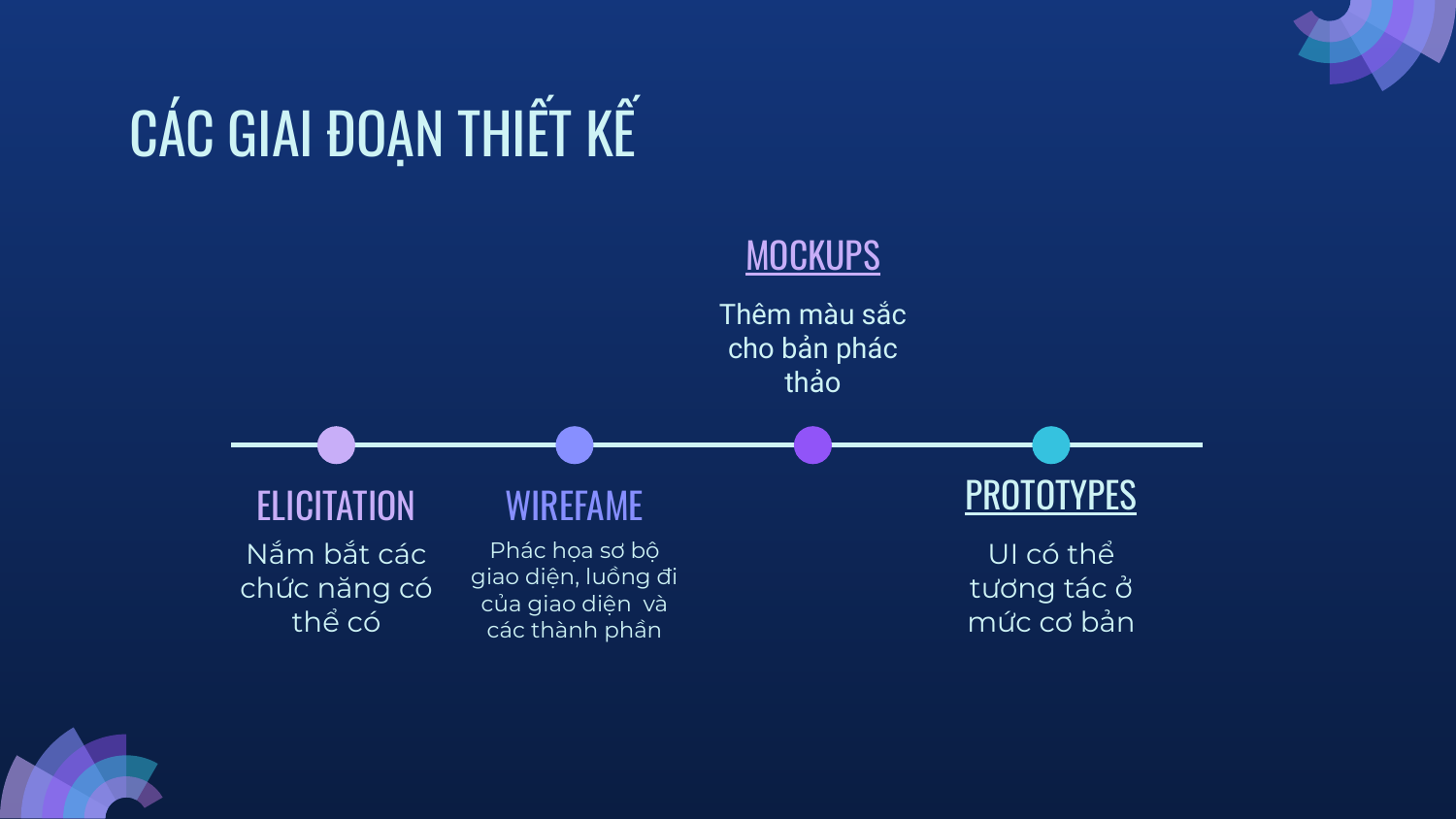

# CÁC GIAI ĐOẠN THIẾT KẾ
MOCKUPS
Thêm màu sắc cho bản phác thảo

ELICITATION
WIREFAME
PROTOTYPES
Nắm bắt các chức năng có thể có
Phác họa sơ bộ giao diện, luồng đi của giao diện  và các thành phần
UI có thể tương tác ở mức cơ bản